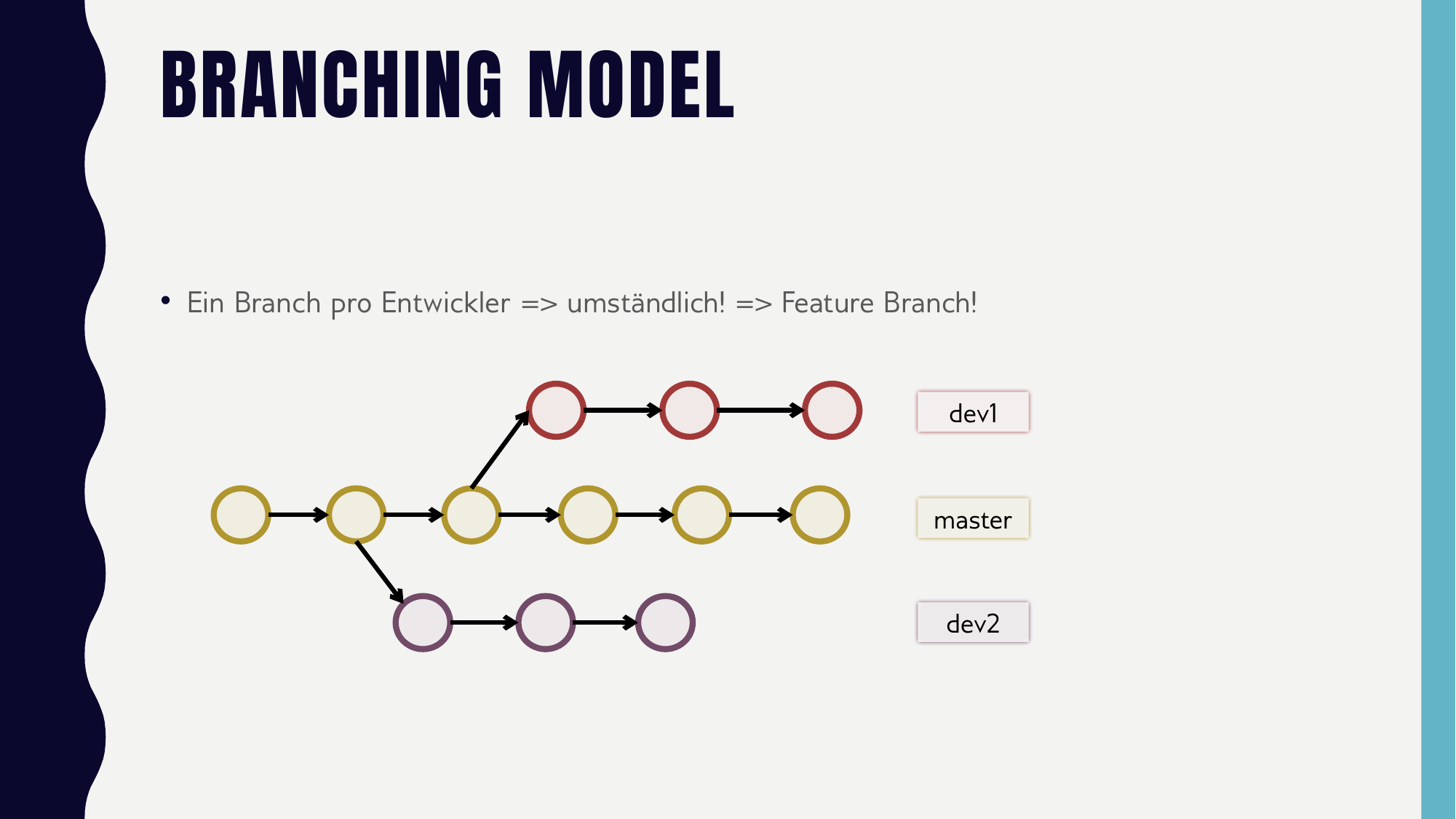

# Branching model
Ein Branch pro Entwickler => umständlich! => Feature Branch!

dev1

master

dev2